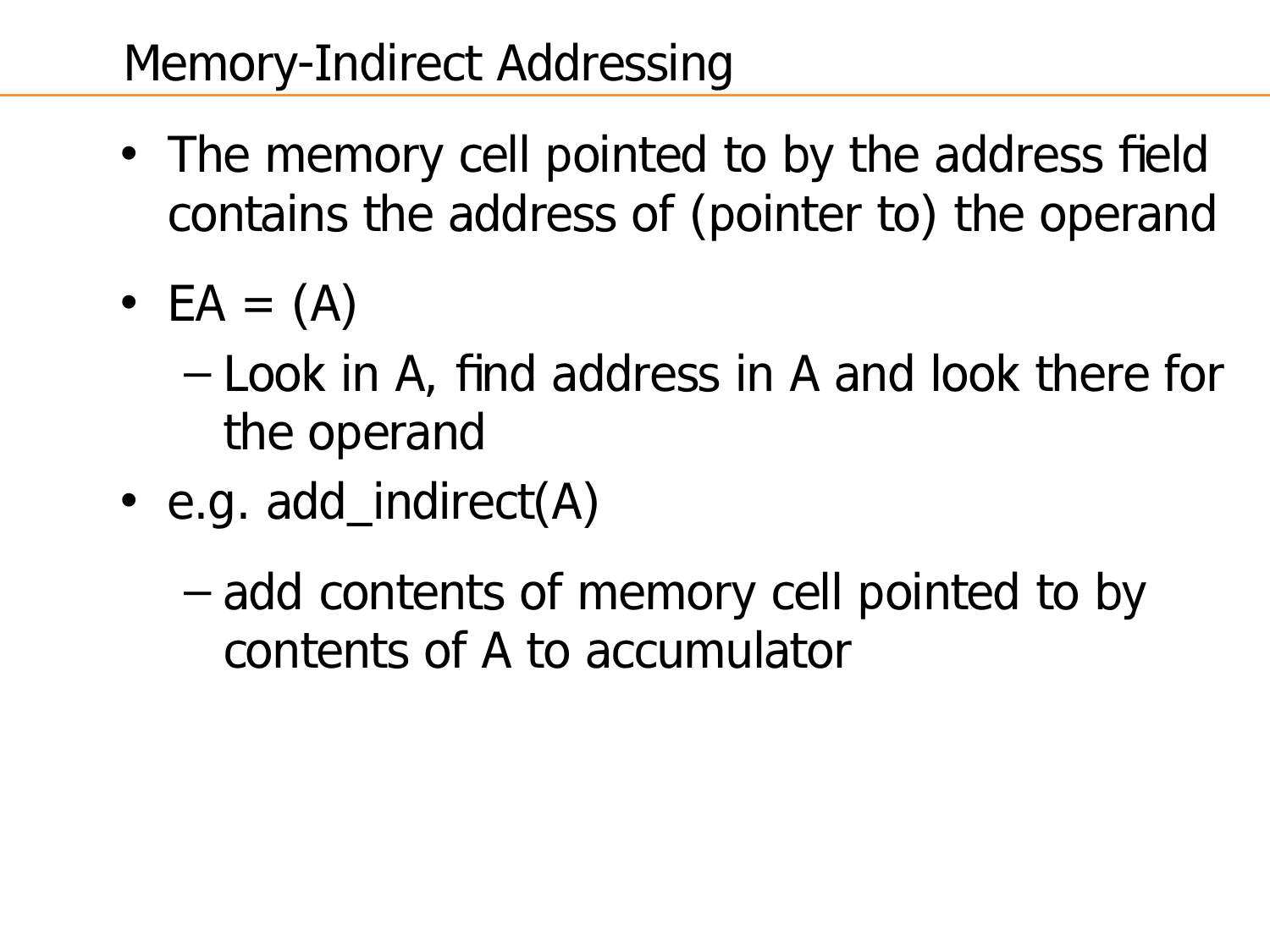

Memory-Indirect Addressing
The memory cell pointed to by the address field contains the address of (pointer to) the operand
EA = (A)
Look in A, find address in A and look there for the operand
e.g. add_indirect(A)
add contents of memory cell pointed to by contents of A to accumulator